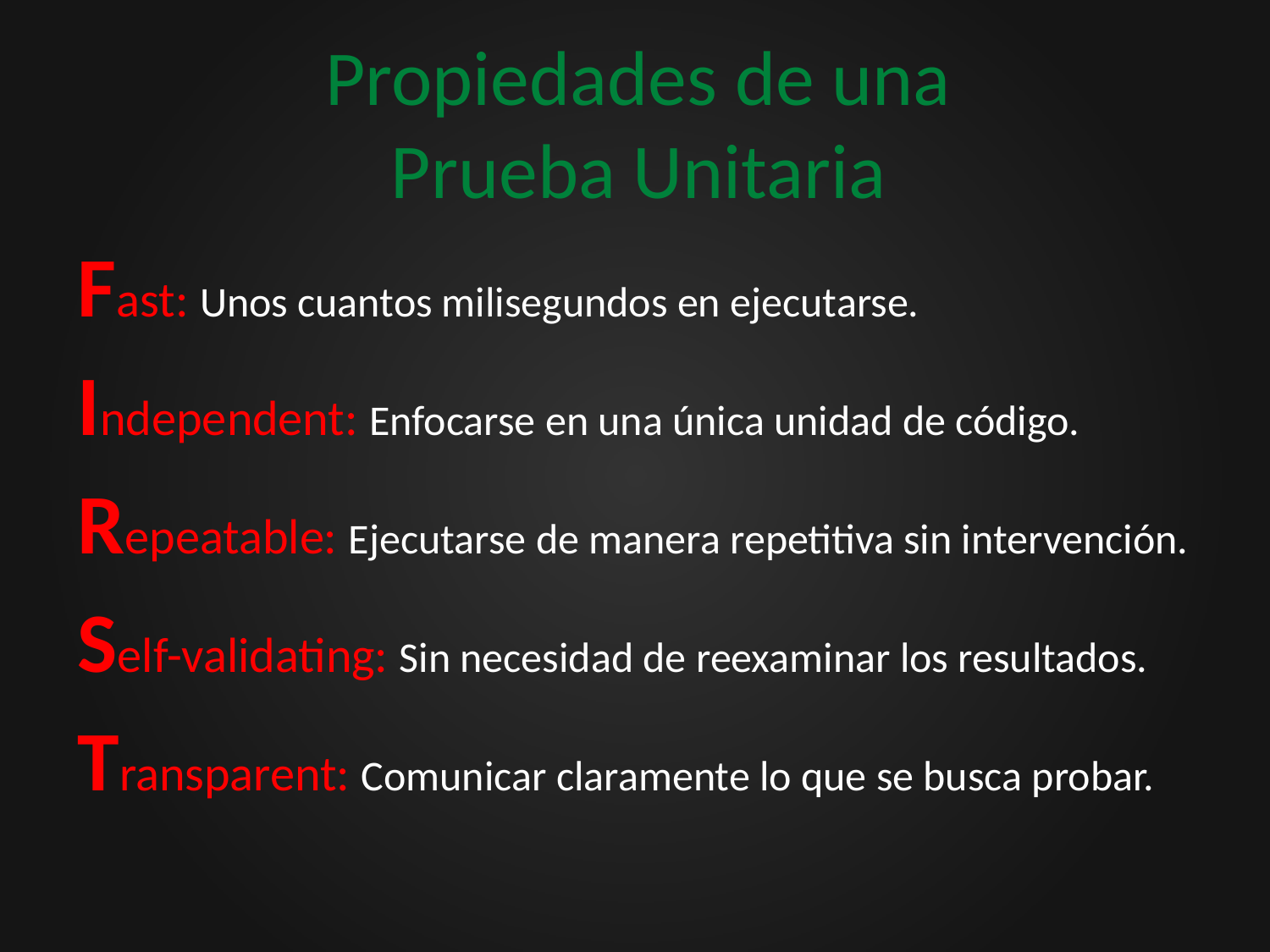

# Propiedades de una Prueba Unitaria
Fast: Unos cuantos milisegundos en ejecutarse.
Independent: Enfocarse en una única unidad de código.
Repeatable: Ejecutarse de manera repetitiva sin intervención.
Self-validating: Sin necesidad de reexaminar los resultados.
Transparent: Comunicar claramente lo que se busca probar.